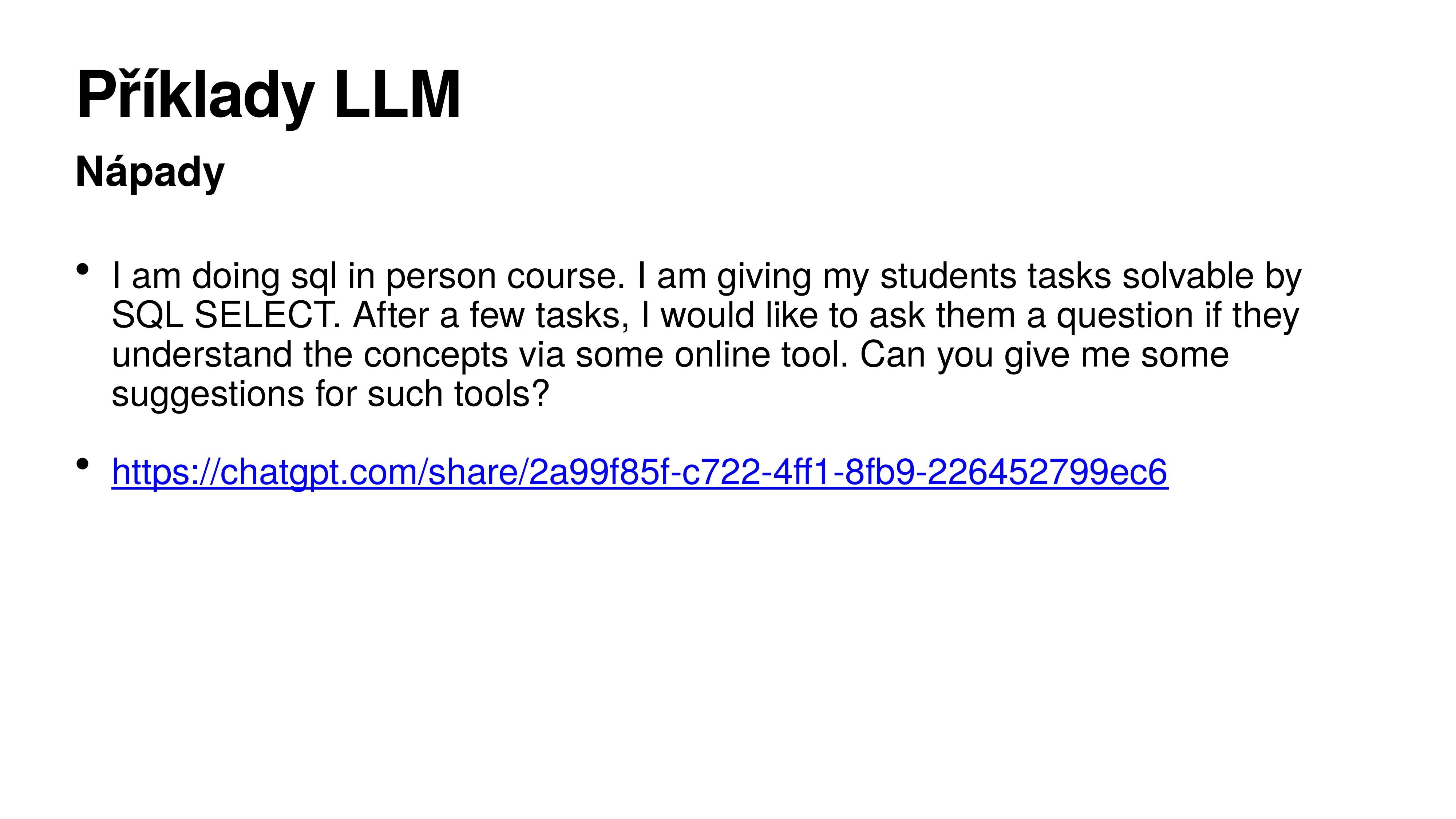

# Příklady LLM
Nápady
I am doing sql in person course. I am giving my students tasks solvable by SQL SELECT. After a few tasks, I would like to ask them a question if they understand the concepts via some online tool. Can you give me some suggestions for such tools?
https://chatgpt.com/share/2a99f85f-c722-4ff1-8fb9-226452799ec6